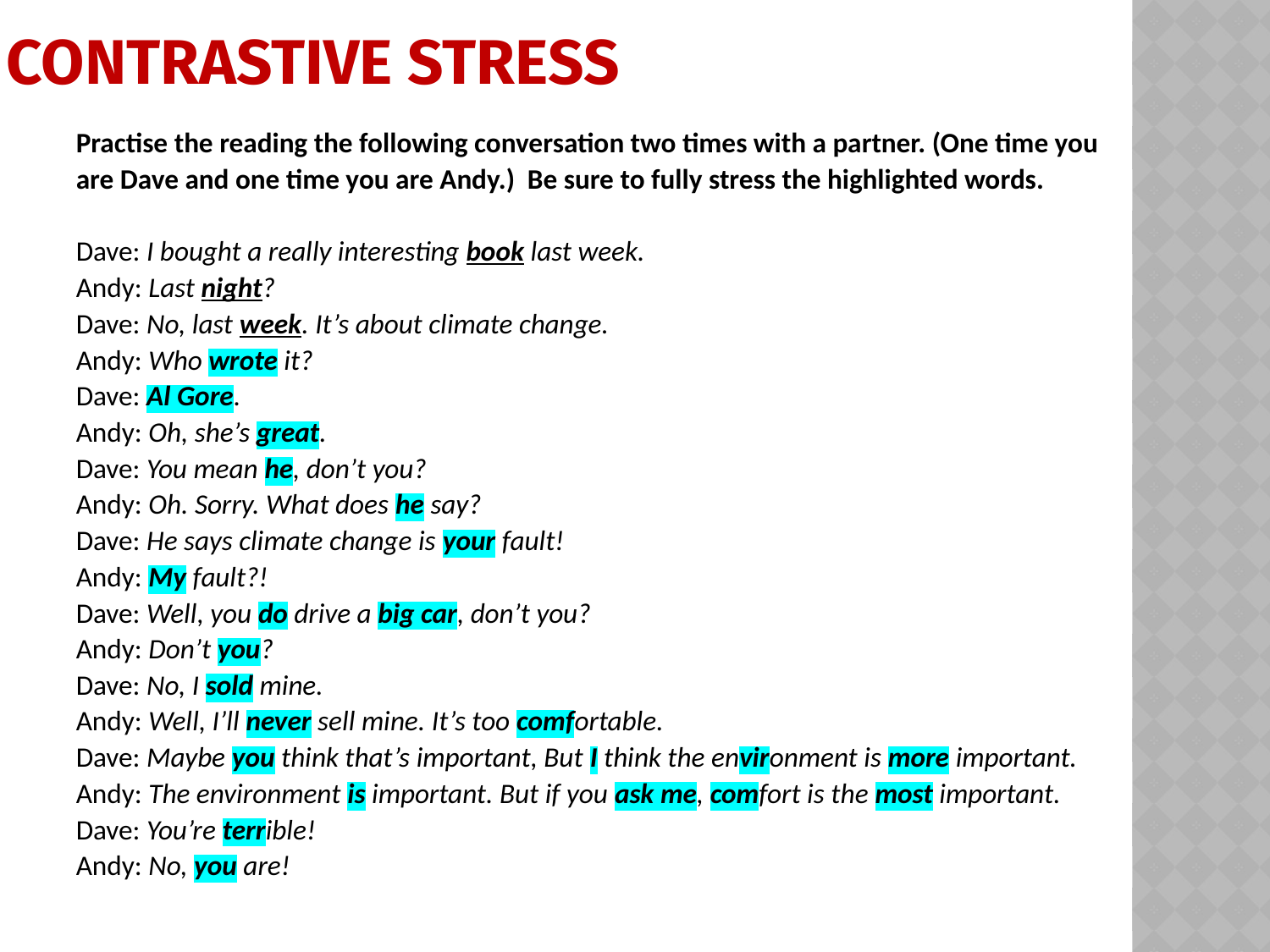

# Contrastive Stress
Practise the reading the following conversation two times with a partner. (One time you
are Dave and one time you are Andy.)  Be sure to fully stress the highlighted words.

Dave: I bought a really interesting book last week.
Andy: Last night?
Dave: No, last week. It’s about climate change.
Andy: Who wrote it?
Dave: Al Gore.
Andy: Oh, she’s great.
Dave: You mean he, don’t you?
Andy: Oh. Sorry. What does he say?
Dave: He says climate change is your fault!
Andy: My fault?!
Dave: Well, you do drive a big car, don’t you?
Andy: Don’t you?
Dave: No, I sold mine.
Andy: Well, I’ll never sell mine. It’s too comfortable.
Dave: Maybe you think that’s important, But I think the environment is more important.
Andy: The environment is important. But if you ask me, comfort is the most important.
Dave: You’re terrible!
Andy: No, you are!